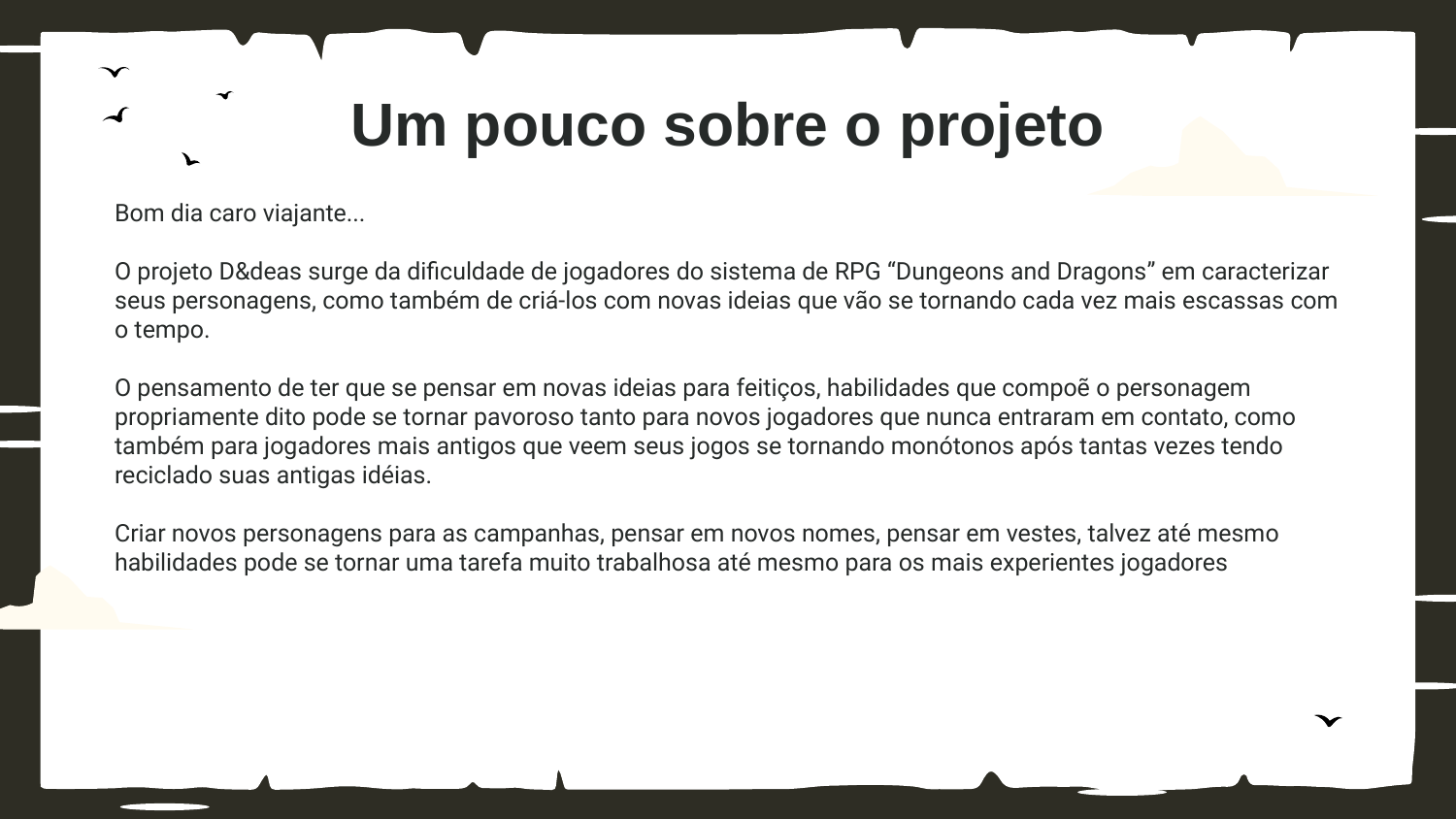

# Um pouco sobre o projeto
Bom dia caro viajante...

O projeto D&deas surge da dificuldade de jogadores do sistema de RPG “Dungeons and Dragons” em caracterizar seus personagens, como também de criá-los com novas ideias que vão se tornando cada vez mais escassas com o tempo.

O pensamento de ter que se pensar em novas ideias para feitiços, habilidades que compoẽ o personagem propriamente dito pode se tornar pavoroso tanto para novos jogadores que nunca entraram em contato, como também para jogadores mais antigos que veem seus jogos se tornando monótonos após tantas vezes tendo reciclado suas antigas idéias.

Criar novos personagens para as campanhas, pensar em novos nomes, pensar em vestes, talvez até mesmo habilidades pode se tornar uma tarefa muito trabalhosa até mesmo para os mais experientes jogadores